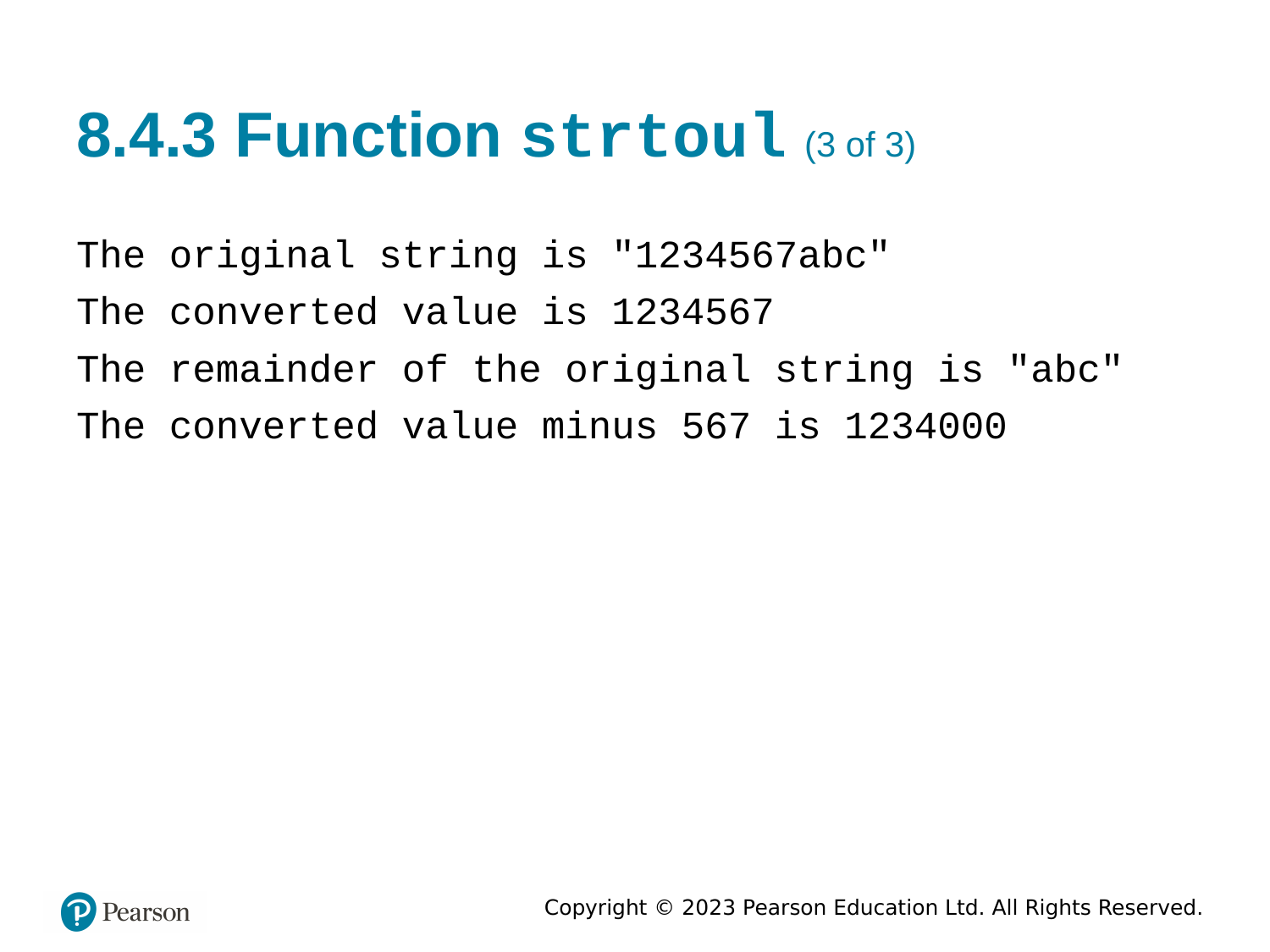

# 8.4.3 Function strtoul (3 of 3)
The original string is "1234567abc"
The converted value is 1234567
The remainder of the original string is "abc"
The converted value minus 567 is 1234000